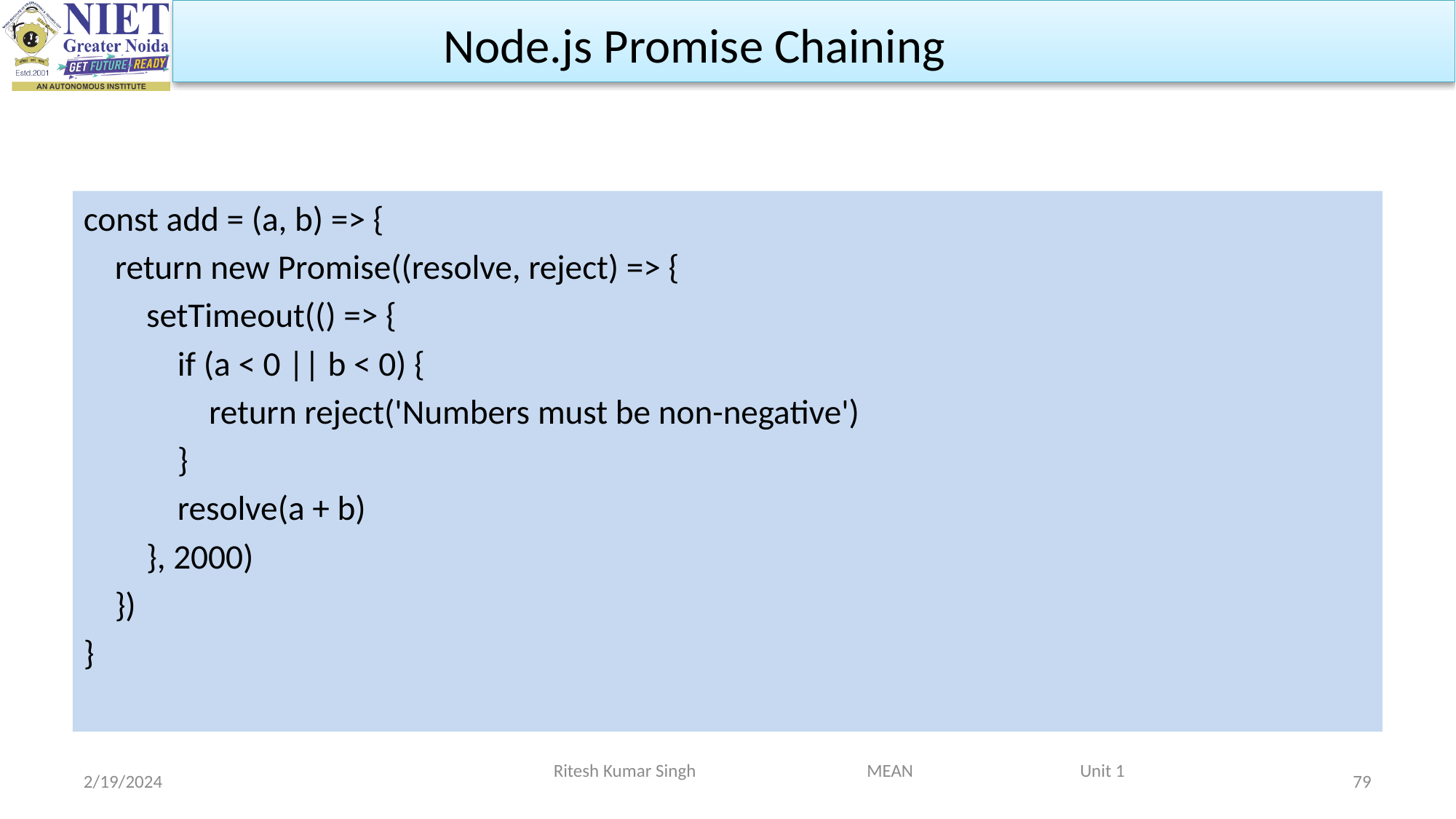

Node.js Promise Chaining

const add = (a, b) => {
    return new Promise((resolve, reject) => {
        setTimeout(() => {
            if (a < 0 || b < 0) {
                return reject('Numbers must be non-negative')
            }
            resolve(a + b)
        }, 2000)
    })
}

2/19/2024
Ritesh Kumar Singh                                         MEAN                                        Unit 1

79